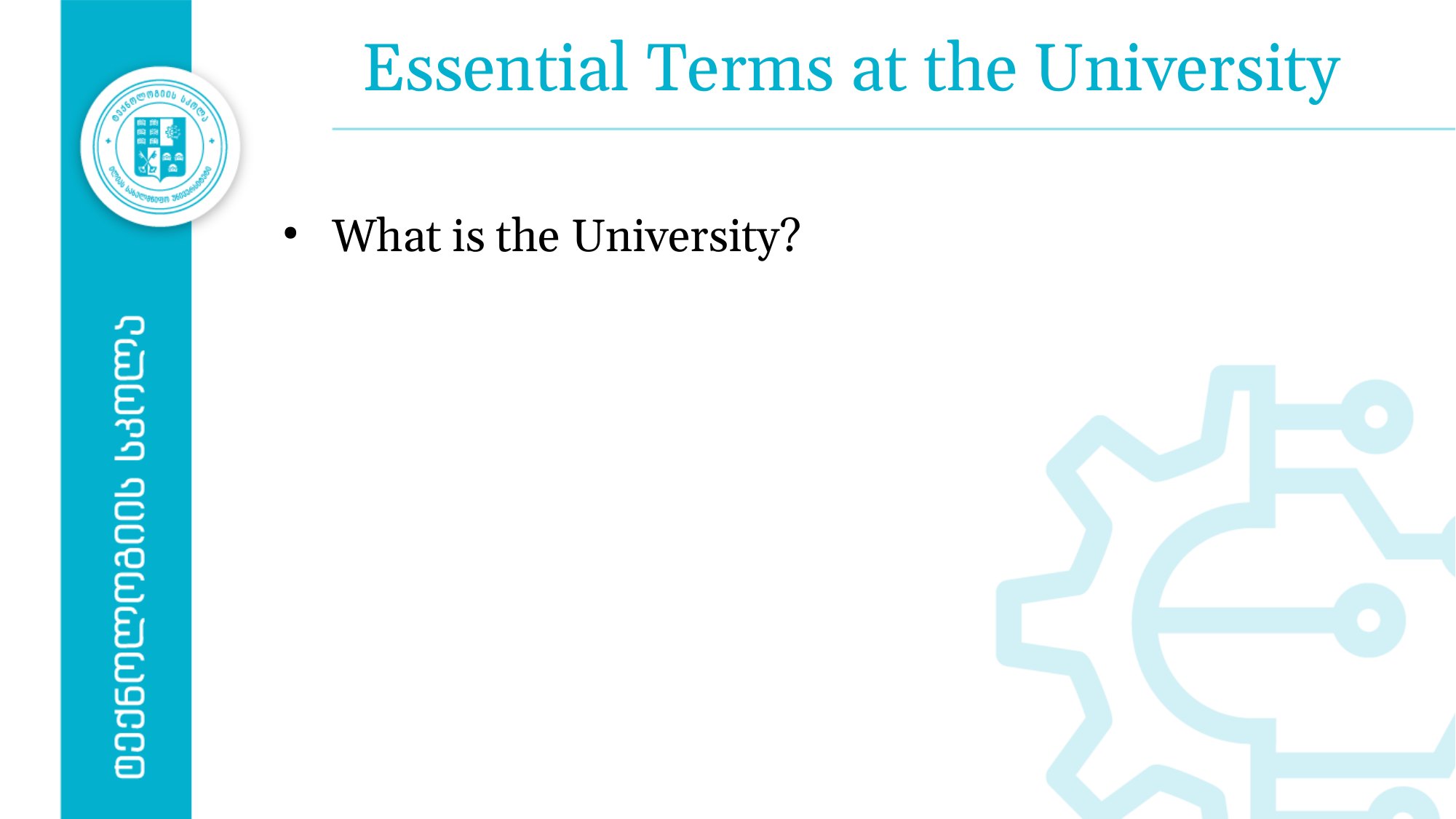

# Essential Terms at the University
What is the University?